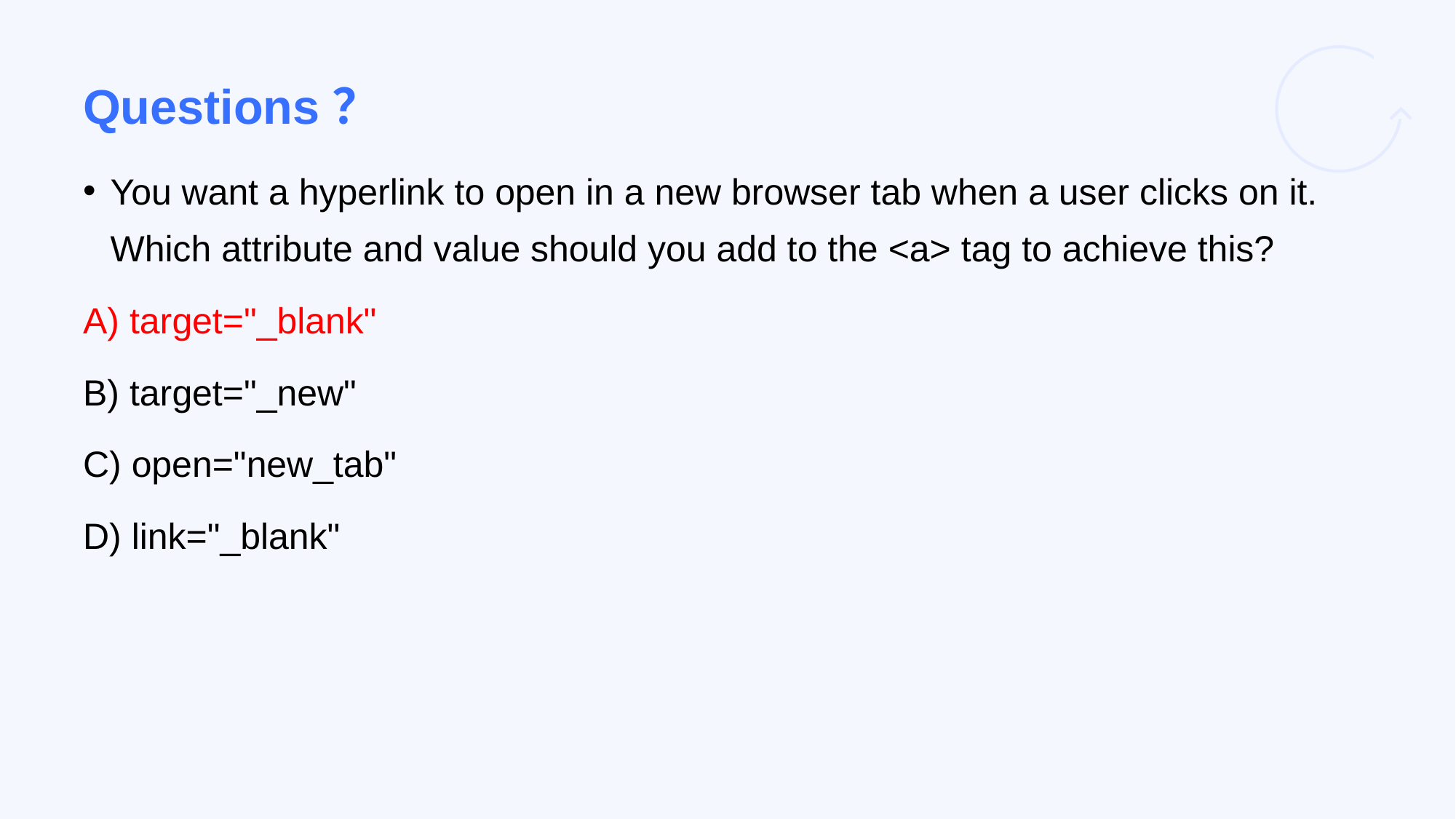

# Questions？
You want a hyperlink to open in a new browser tab when a user clicks on it. Which attribute and value should you add to the <a> tag to achieve this?
A) target="_blank"
B) target="_new"
C) open="new_tab"
D) link="_blank"